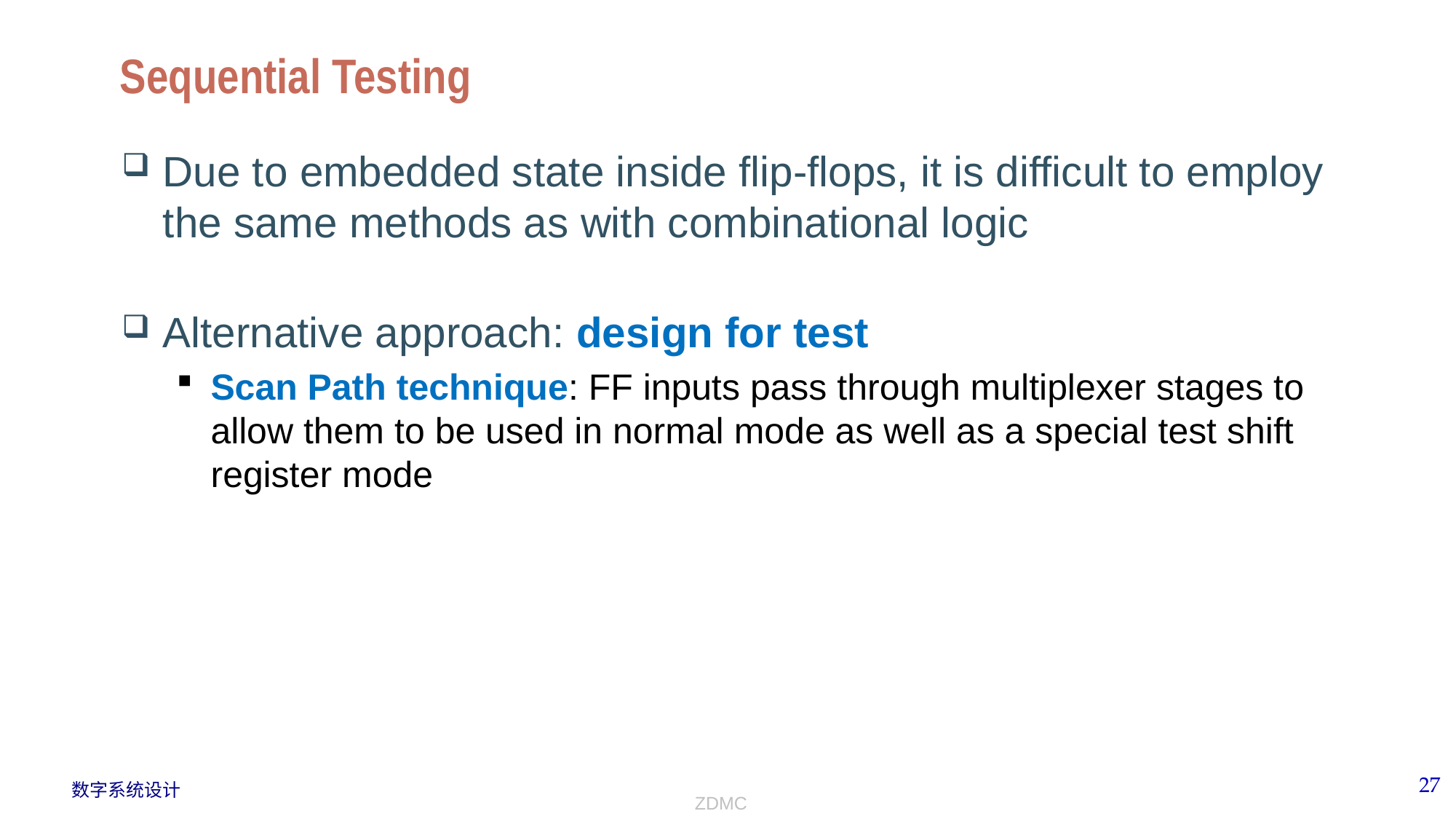

# Sequential Testing
Due to embedded state inside flip-flops, it is difficult to employ the same methods as with combinational logic

Alternative approach: design for test
Scan Path technique: FF inputs pass through multiplexer stages to allow them to be used in normal mode as well as a special test shift register mode
ZDMC
27